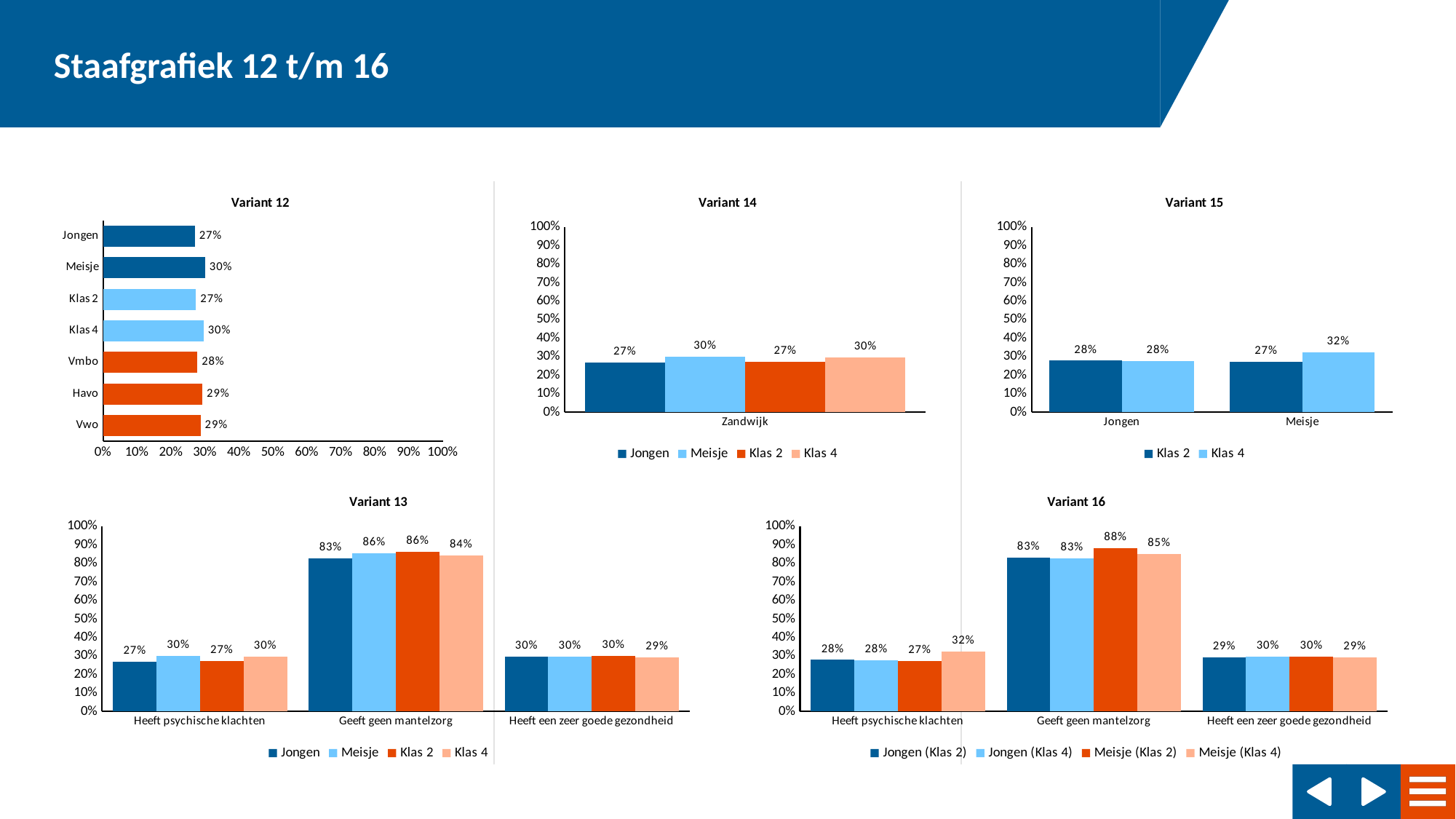

### Chart: Variant 12

| Category | MBOKK3S32 | KLAS | GENDER |
|---|---|---|---|
| Vwo | 0.2870887 | None | None |
| Havo | 0.2926324 | None | None |
| Vmbo | 0.2778354 | None | None |
| Klas 4 | None | 0.2960578 | None |
| Klas 2 | None | 0.2737045 | None |
| Meisje | None | None | 0.3004174 |
| Jongen | None | None | 0.2701879 |

### Chart: Variant 14

| Category | Jongen | Meisje | Klas 2 | Klas 4 |
|---|---|---|---|---|
| Zandwijk | 0.2701879 | 0.3004174 | 0.2737045 | 0.2960578 |

### Chart: Variant 15

| Category | Klas 2 | Klas 4 |
|---|---|---|
| Jongen | 0.2788403 | 0.2757898 |
| Meisje | 0.2726357 | 0.3225119 |

### Chart: Variant 13

| Category | Jongen | Meisje | Klas 2 | Klas 4 |
|---|---|---|---|---|
| Heeft psychische klachten | 0.2701879 | 0.3004174 | 0.2737045 | 0.2960578 |
| Geeft geen mantelzorg | 0.8287007 | 0.8551878 | 0.8624647 | 0.8423576 |
| Heeft een zeer goede gezondheid | 0.2980087 | 0.2960982 | 0.3008764 | 0.2920322 |

### Chart: Variant 16

| Category | Jongen (Klas 2) | Jongen (Klas 4) | Meisje (Klas 2) | Meisje (Klas 4) |
|---|---|---|---|---|
| Heeft psychische klachten | 0.2788403 | 0.2757898 | 0.2726357 | 0.3225119 |
| Geeft geen mantelzorg | 0.8333168 | 0.8288636 | 0.8809136 | 0.8522522 |
| Heeft een zeer goede gezondheid | 0.292871 | 0.2974292 | 0.297605 | 0.2943052 |